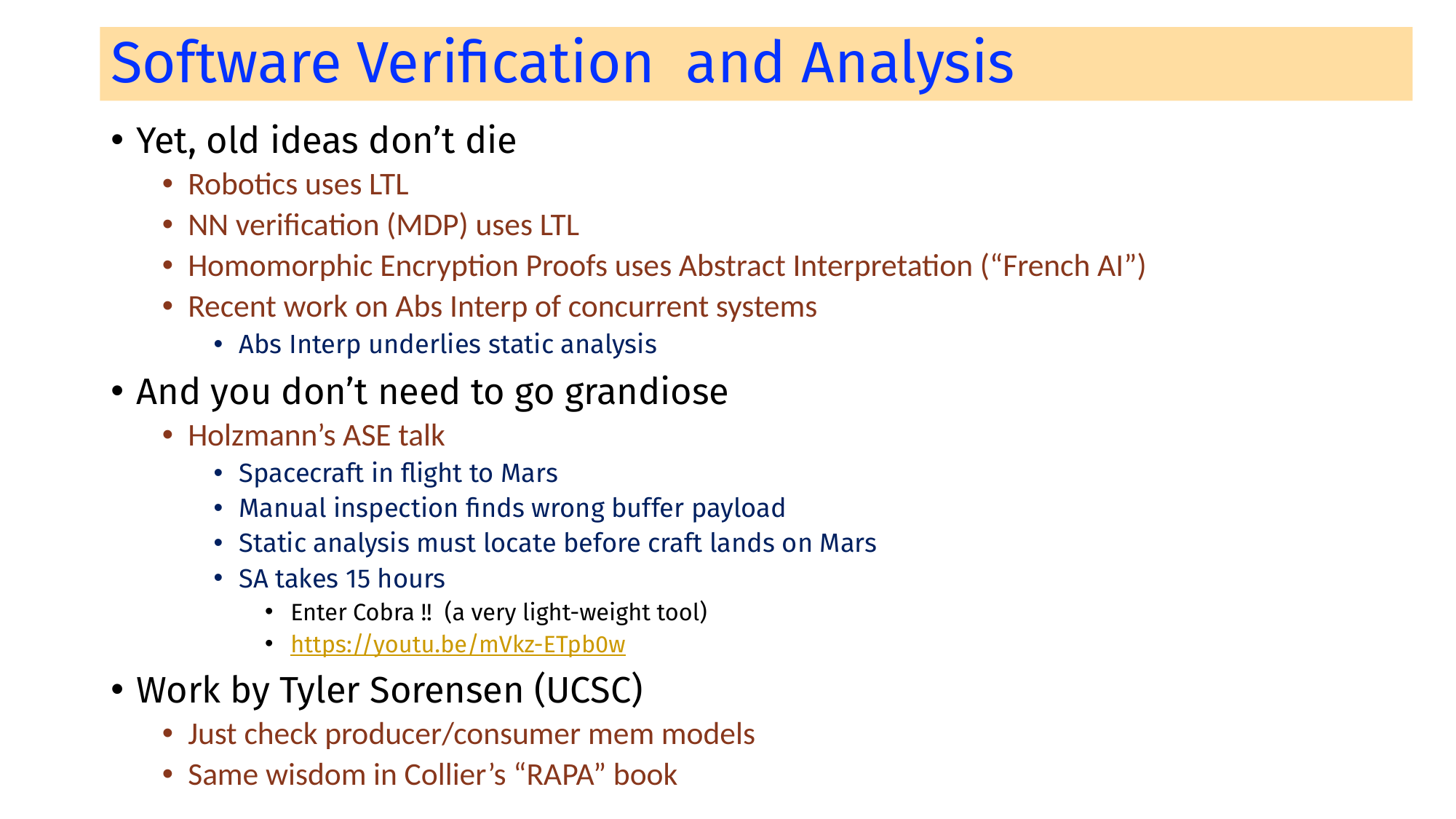

# Software Verification  and Analysis
Yet, old ideas don’t die
Robotics uses LTL
NN verification (MDP) uses LTL
Homomorphic Encryption Proofs uses Abstract Interpretation (“French AI”)
Recent work on Abs Interp of concurrent systems
Abs Interp underlies static analysis
And you don’t need to go grandiose
Holzmann’s ASE talk
Spacecraft in flight to Mars
Manual inspection finds wrong buffer payload
Static analysis must locate before craft lands on Mars
SA takes 15 hours
Enter Cobra !!  (a very light-weight tool)
https://youtu.be/mVkz-ETpb0w
Work by Tyler Sorensen (UCSC)
Just check producer/consumer mem models
Same wisdom in Collier’s “RAPA” book